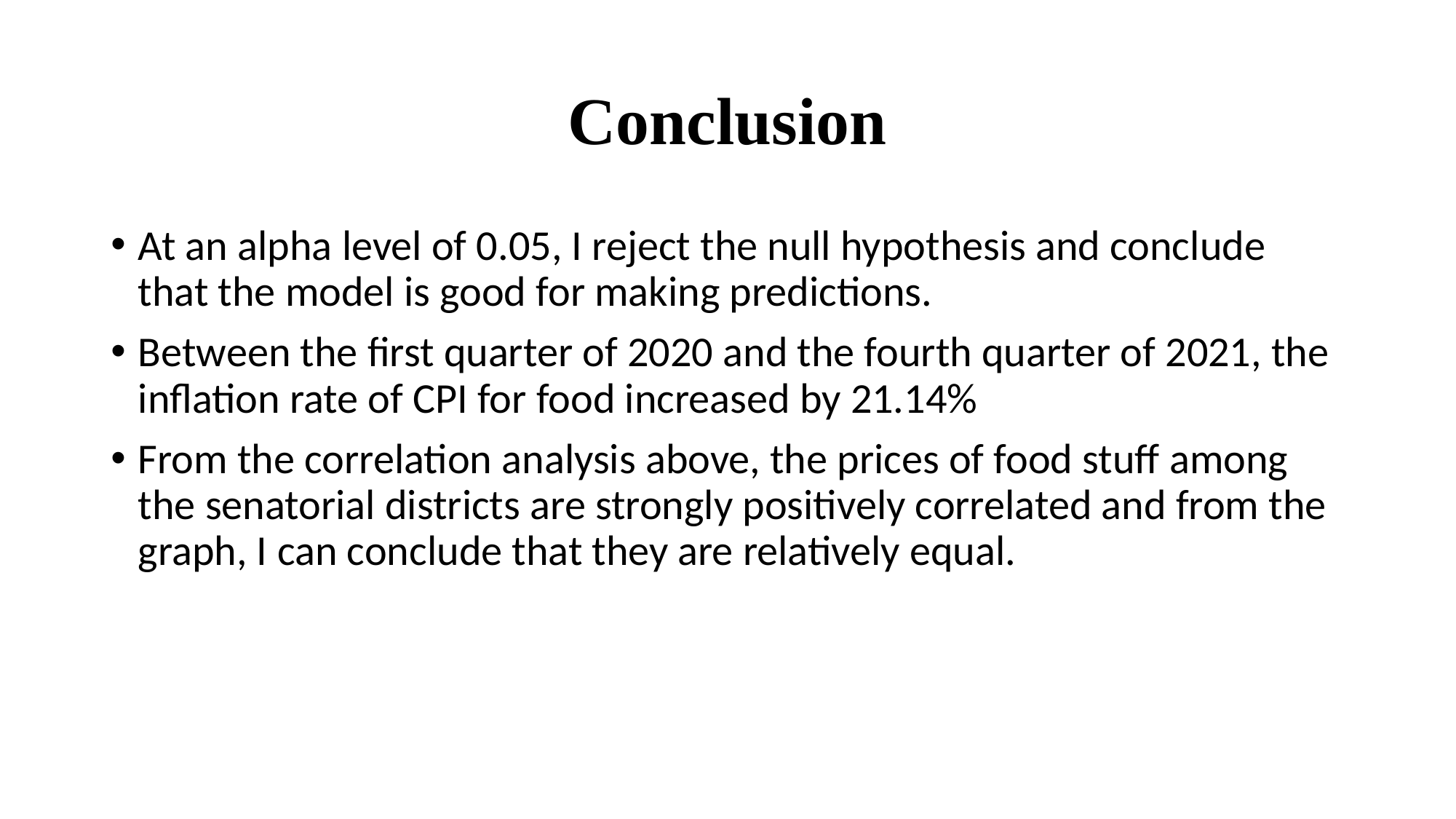

# Conclusion
At an alpha level of 0.05, I reject the null hypothesis and conclude that the model is good for making predictions.
Between the first quarter of 2020 and the fourth quarter of 2021, the inflation rate of CPI for food increased by 21.14%
From the correlation analysis above, the prices of food stuff among the senatorial districts are strongly positively correlated and from the graph, I can conclude that they are relatively equal.